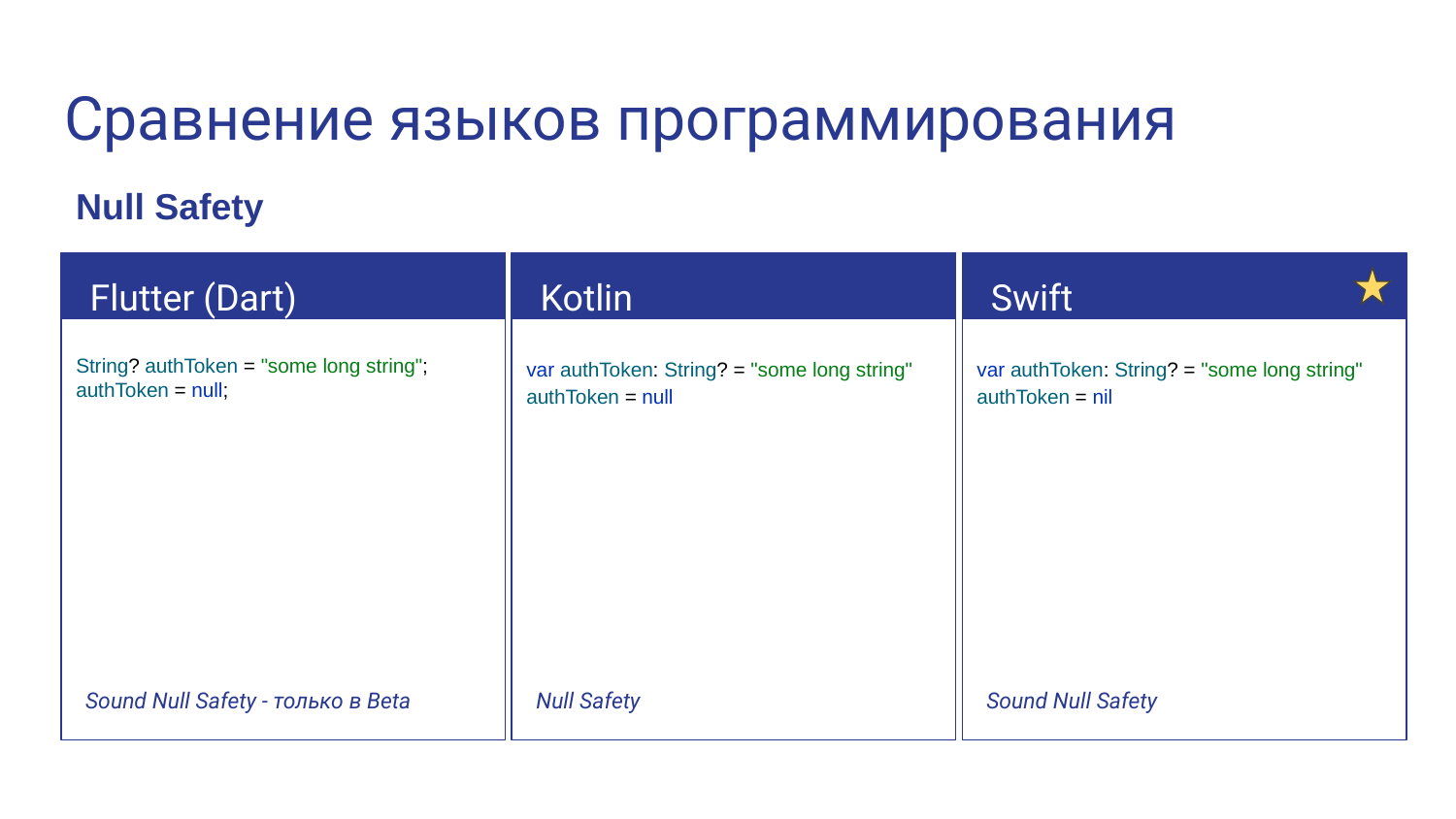

# Сравнение языков программирования
Null Safety
Flutter (Dart)
Kotlin
Swift

String? authToken = "some long string";
authToken = null;

var authToken: String? = "some long string"
authToken = null

var authToken: String? = "some long string"
authToken = nil

Sound Null Safety - только в Beta
Null Safety
Sound Null Safety